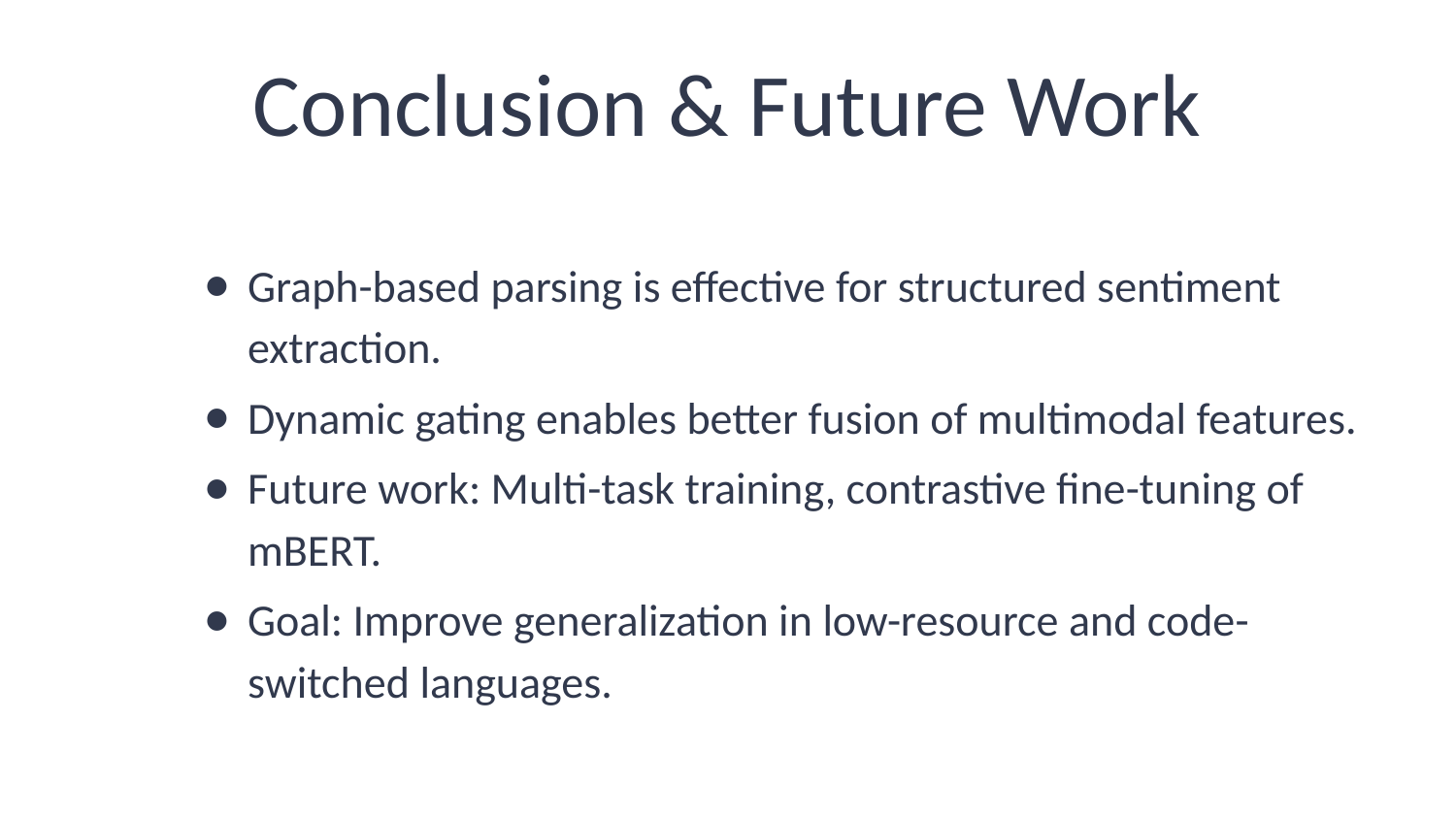

# Conclusion & Future Work
Graph-based parsing is effective for structured sentiment extraction.
Dynamic gating enables better fusion of multimodal features.
Future work: Multi-task training, contrastive fine-tuning of mBERT.
Goal: Improve generalization in low-resource and code-switched languages.